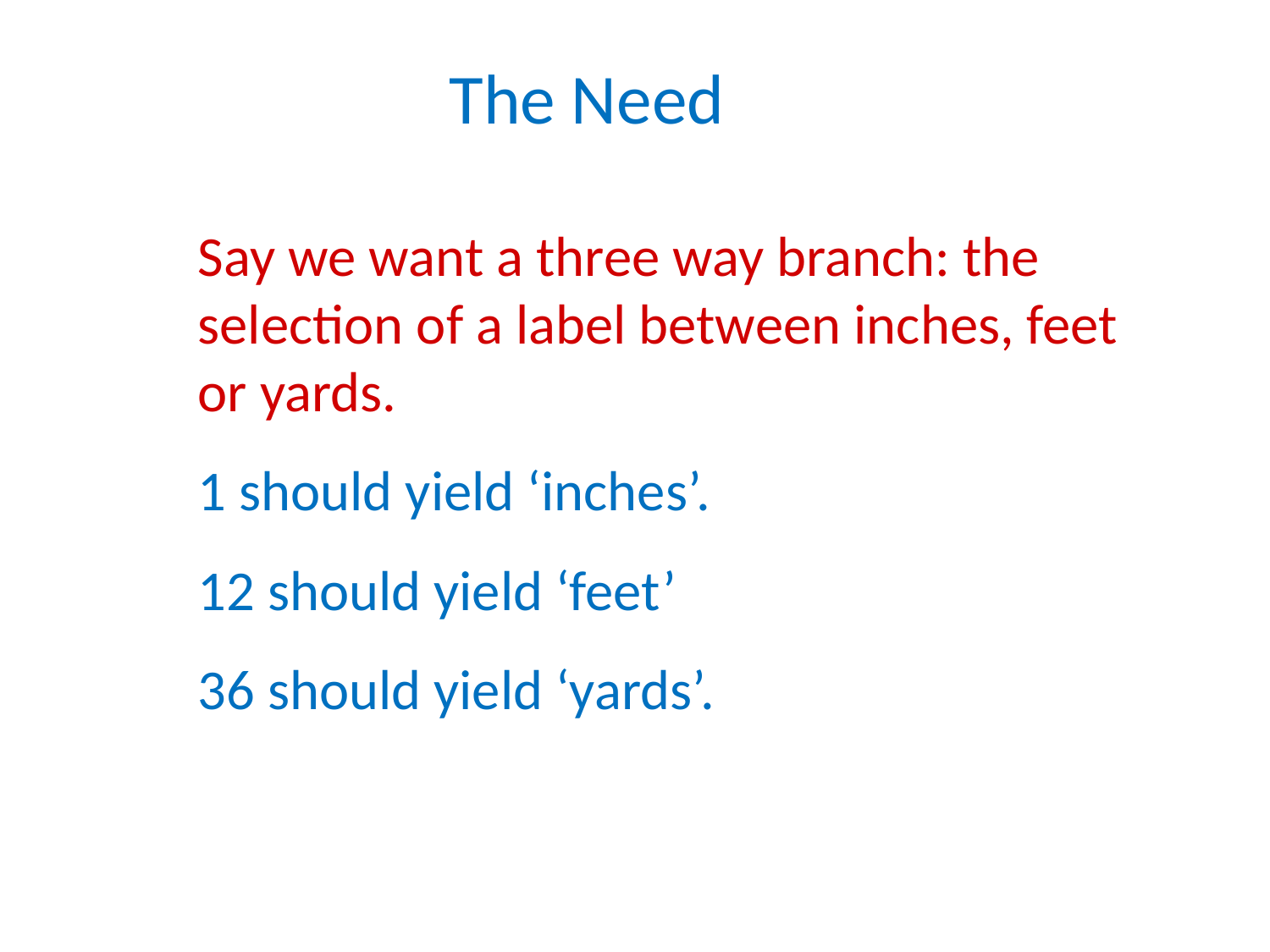

The Need
Say we want a three way branch: the selection of a label between inches, feet or yards.
1 should yield ‘inches’.
12 should yield ‘feet’
36 should yield ‘yards’.